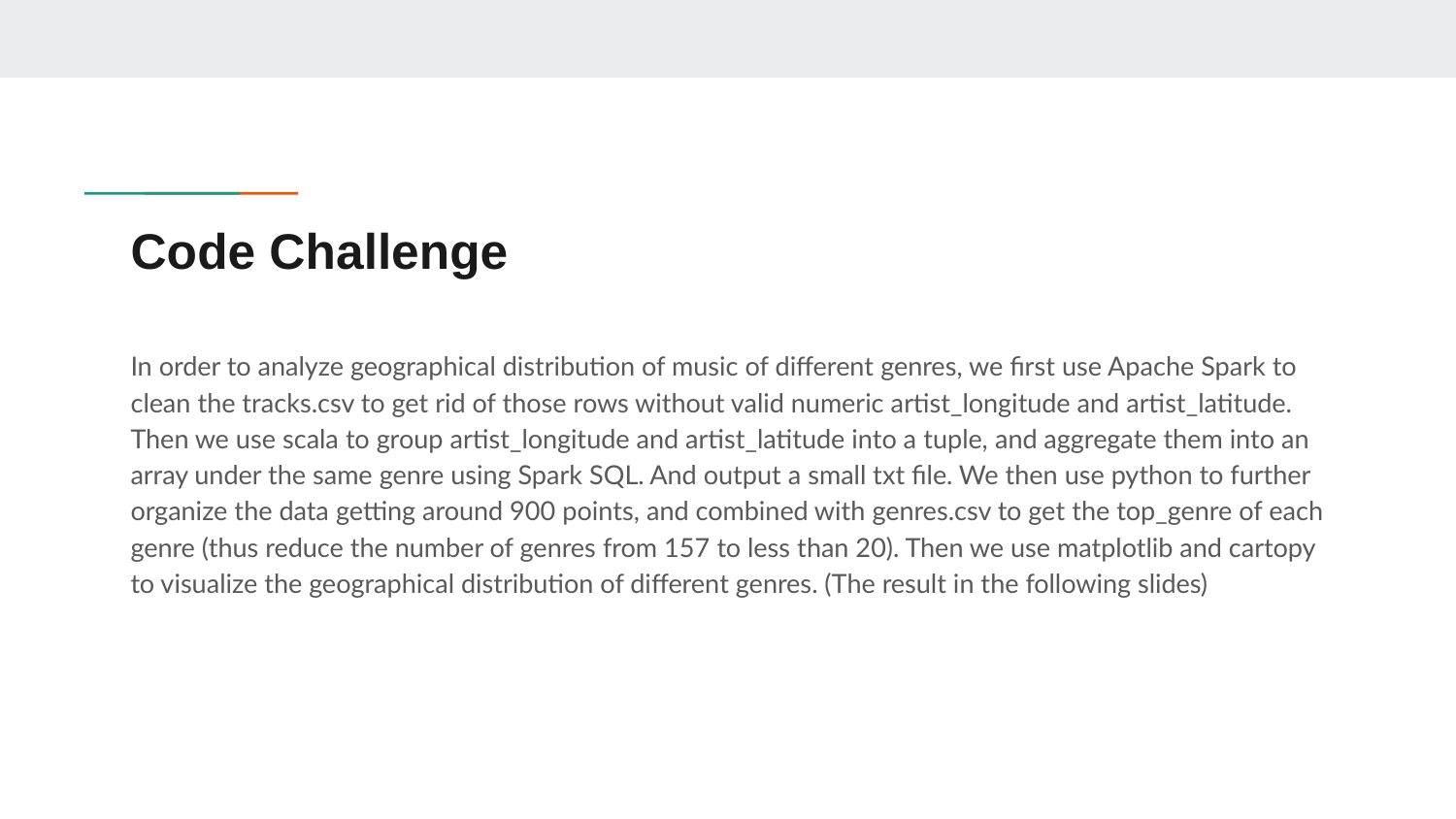

# Code Challenge
In order to analyze geographical distribution of music of different genres, we first use Apache Spark to clean the tracks.csv to get rid of those rows without valid numeric artist_longitude and artist_latitude. Then we use scala to group artist_longitude and artist_latitude into a tuple, and aggregate them into an array under the same genre using Spark SQL. And output a small txt file. We then use python to further organize the data getting around 900 points, and combined with genres.csv to get the top_genre of each genre (thus reduce the number of genres from 157 to less than 20). Then we use matplotlib and cartopy to visualize the geographical distribution of different genres. (The result in the following slides)